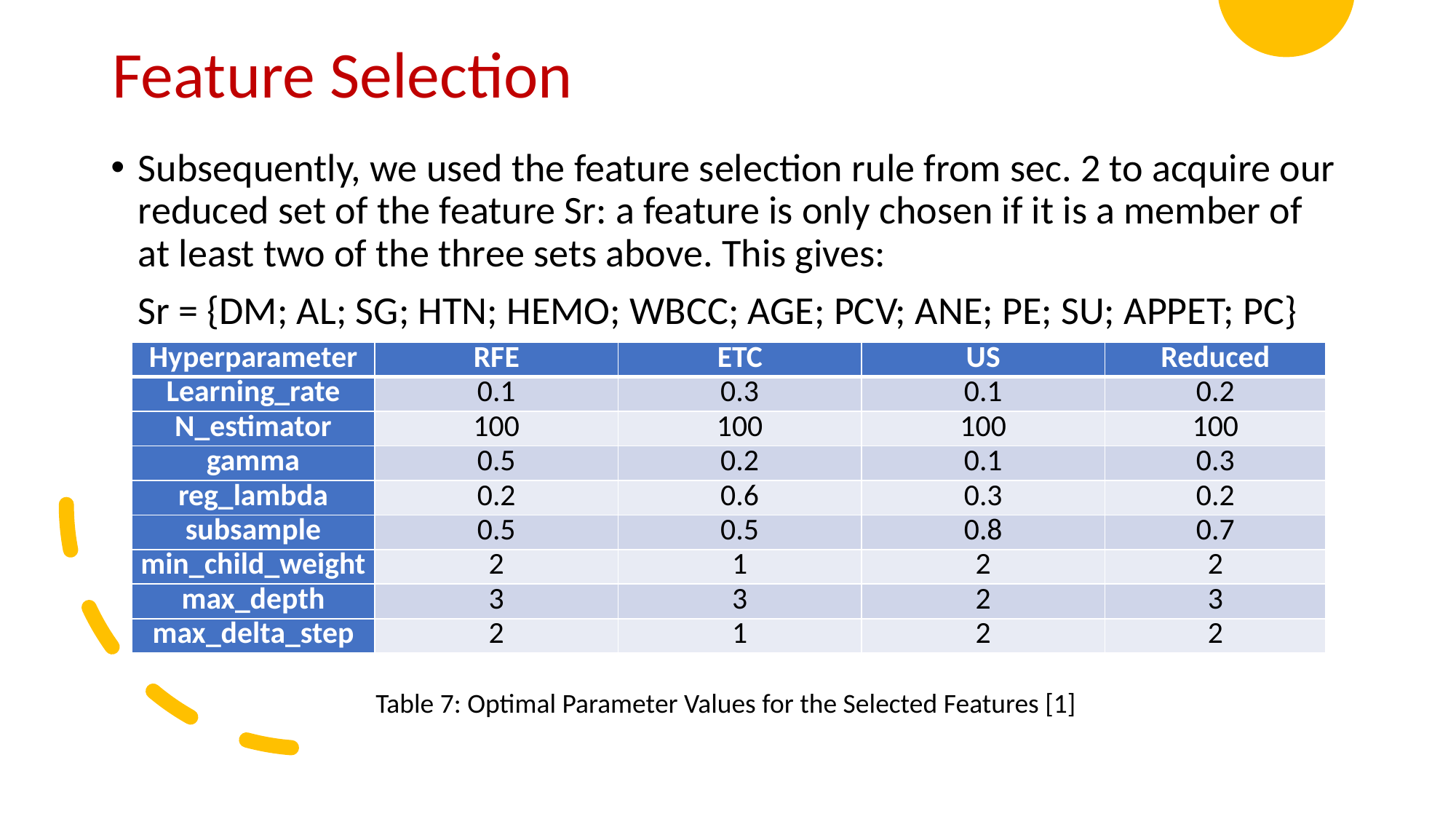

# Feature Selection
Subsequently, we used the feature selection rule from sec. 2 to acquire our reduced set of the feature Sr: a feature is only chosen if it is a member of at least two of the three sets above. This gives:
   Sr = {DM; AL; SG; HTN; HEMO; WBCC; AGE; PCV; ANE; PE; SU; APPET; PC}

| Hyperparameter | RFE | ETC | US | Reduced |
| --- | --- | --- | --- | --- |
| Learning\_rate | 0.1 | 0.3 | 0.1 | 0.2 |
| N\_estimator | 100 | 100 | 100 | 100 |
| gamma | 0.5 | 0.2 | 0.1 | 0.3 |
| reg\_lambda | 0.2 | 0.6 | 0.3 | 0.2 |
| subsample | 0.5 | 0.5 | 0.8 | 0.7 |
| min\_child\_weight | 2 | 1 | 2 | 2 |
| max\_depth | 3 | 3 | 2 | 3 |
| max\_delta\_step | 2 | 1 | 2 | 2 |
Table 7: Optimal Parameter Values for the Selected Features [1]